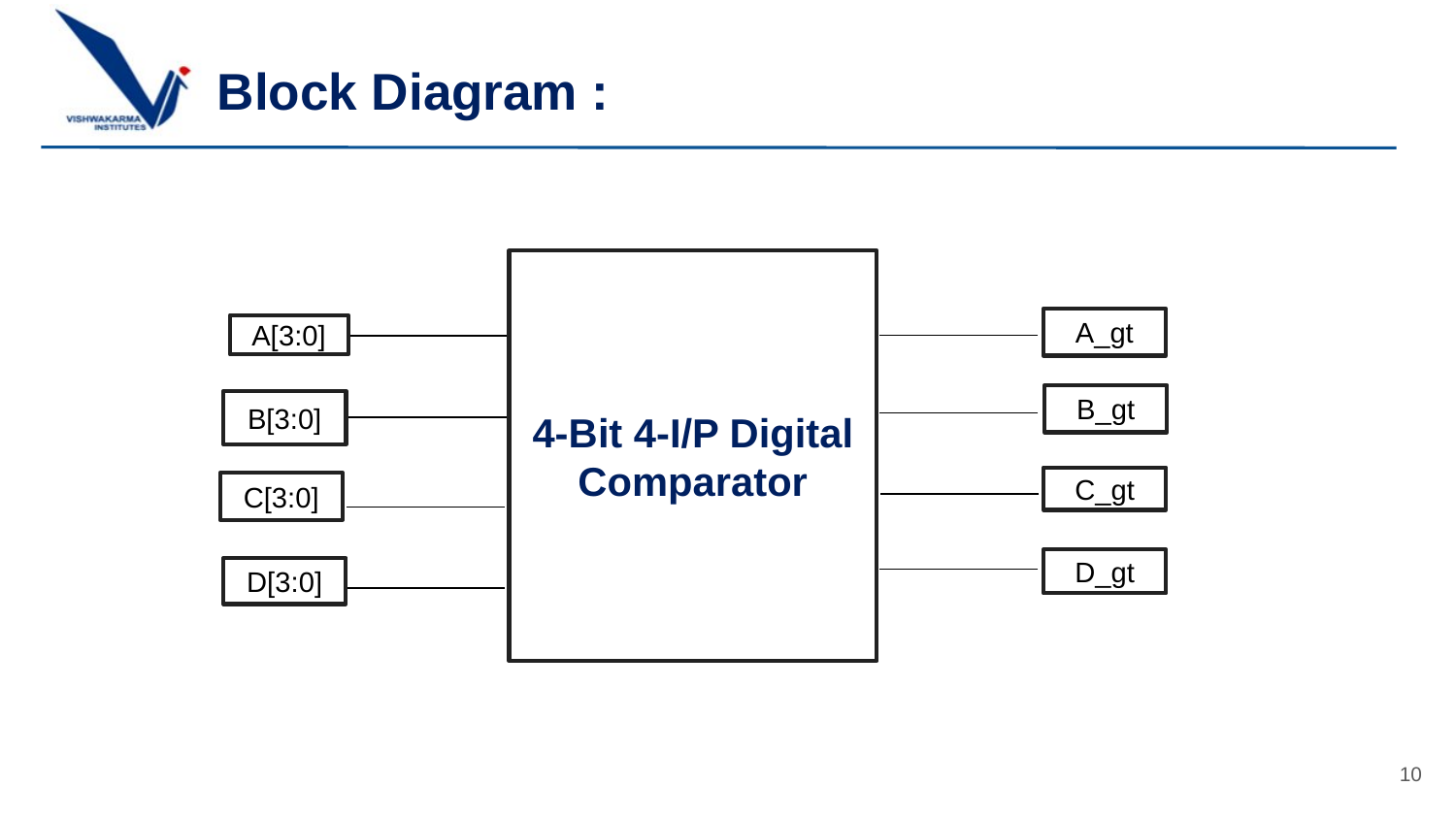

# Block Diagram :

4-Bit 4-I/P Digital Comparator
A_gt
A[3:0]
B_gt
B[3:0]
C_gt
C[3:0]
D_gt
D[3:0]
10